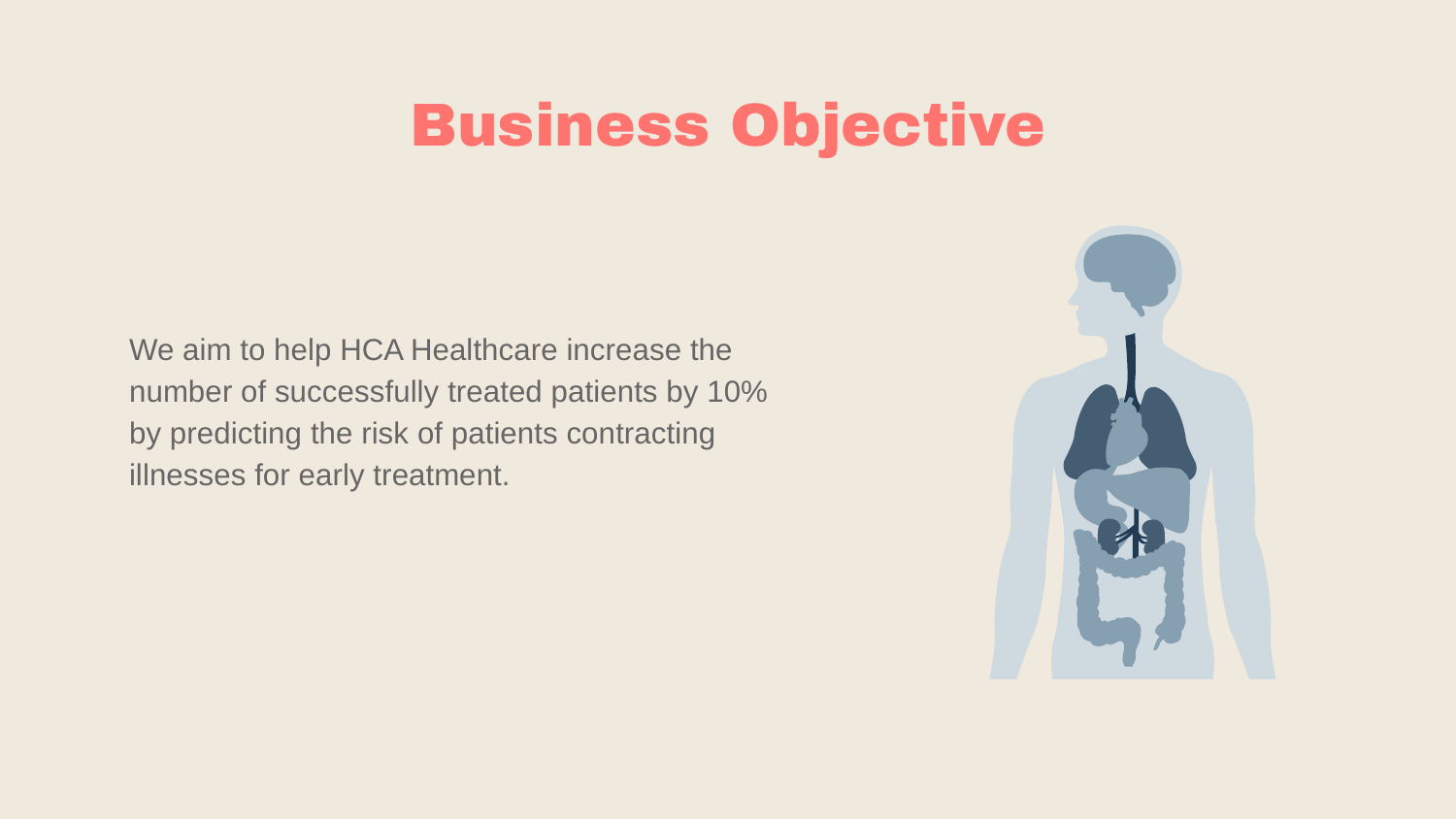

# Business Objective

We aim to help HCA Healthcare increase the number of successfully treated patients by 10% by predicting the risk of patients contracting illnesses for early treatment.